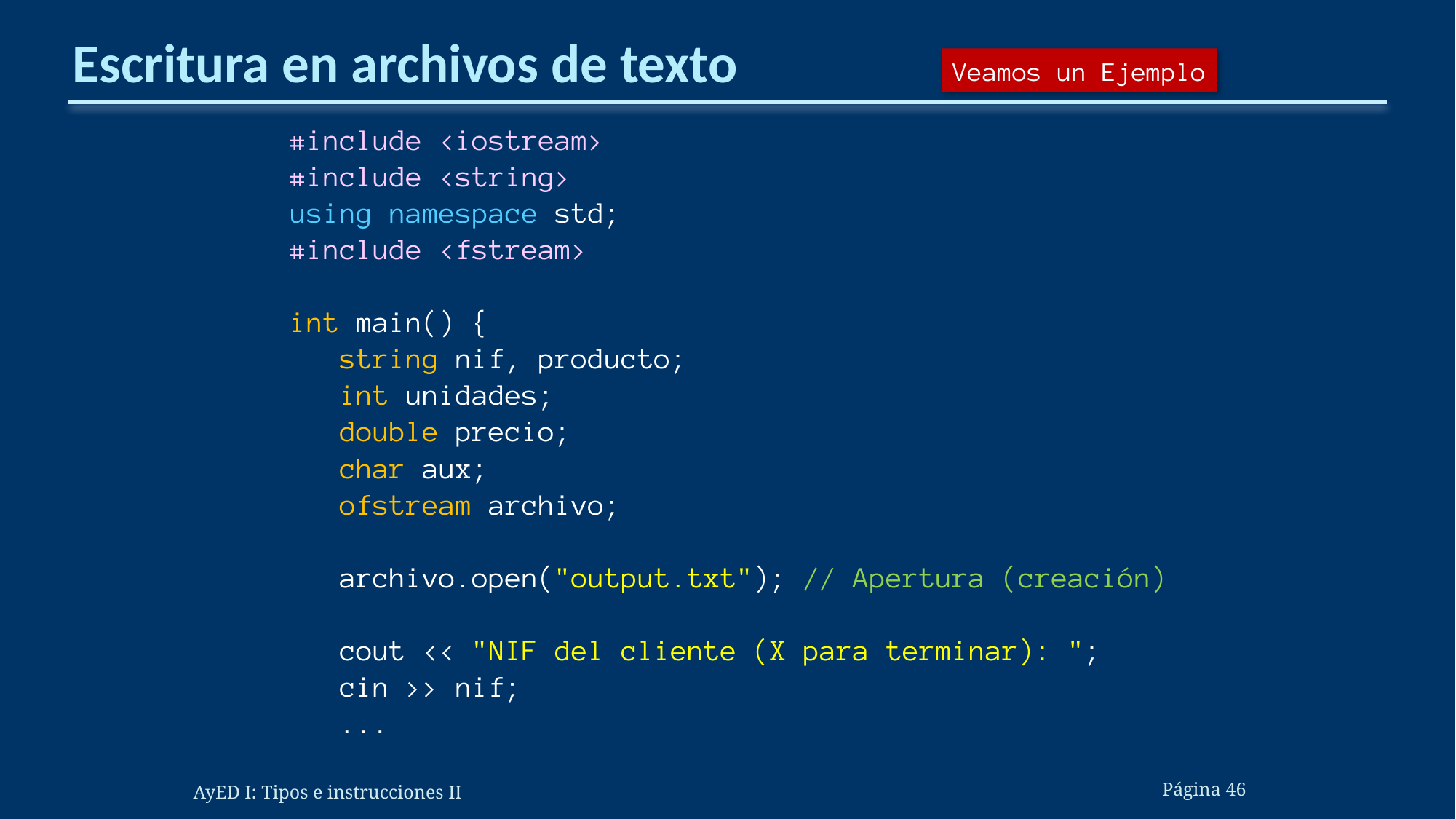

# Escritura en archivos de texto
Veamos un Ejemplo
#include <iostream>
#include <string>
using namespace std;
#include <fstream>

int main() {
   string nif, producto;
   int unidades;
   double precio;
   char aux;
   ofstream archivo;

   archivo.open("output.txt"); // Apertura (creación)

   cout << "NIF del cliente (X para terminar): ";
   cin >> nif;
   ...
AyED I: Tipos e instrucciones II
Página 46